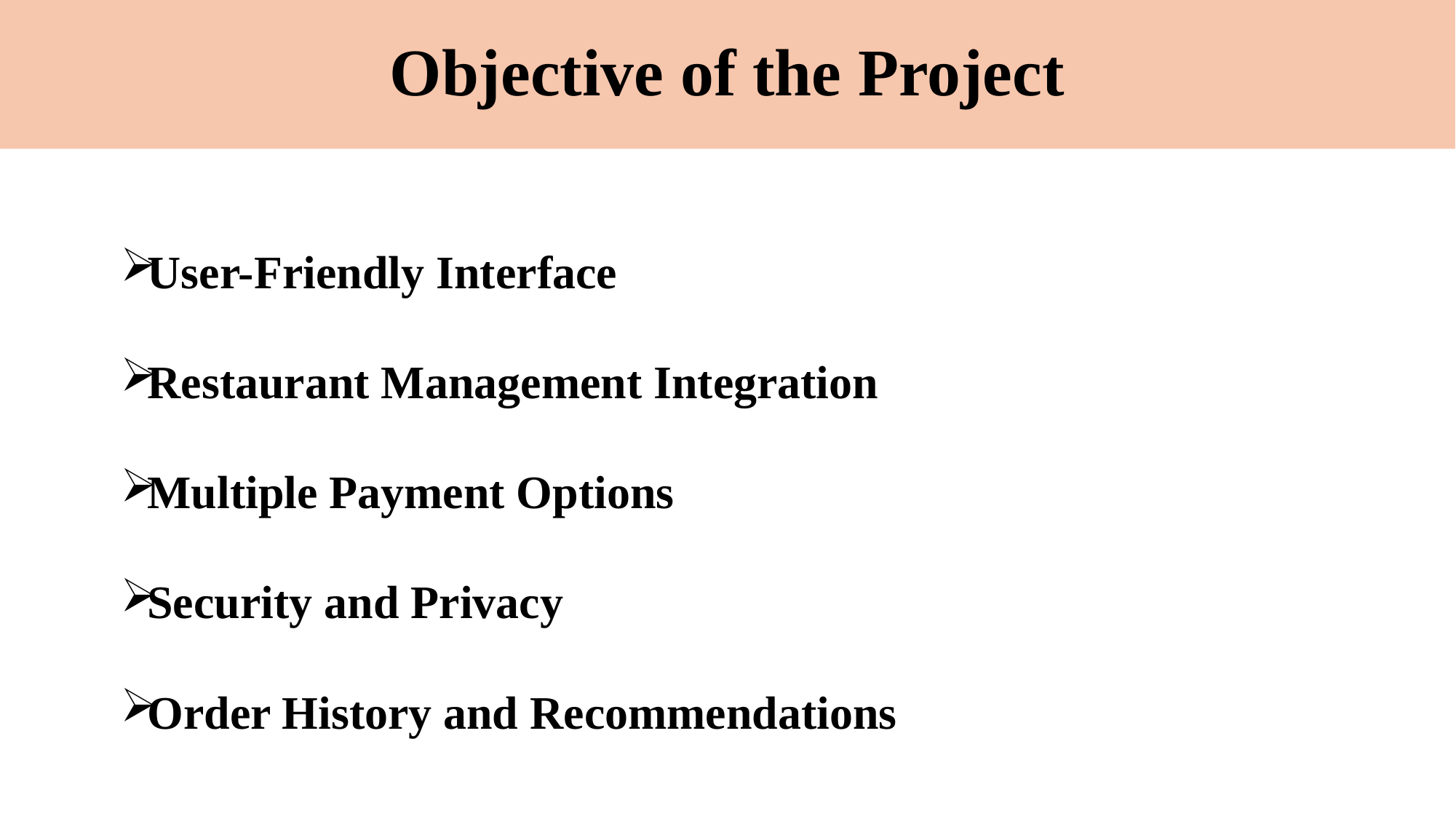

# Objective of the Project
User-Friendly Interface

Restaurant Management Integration

Multiple Payment Options

Security and Privacy

Order History and Recommendations